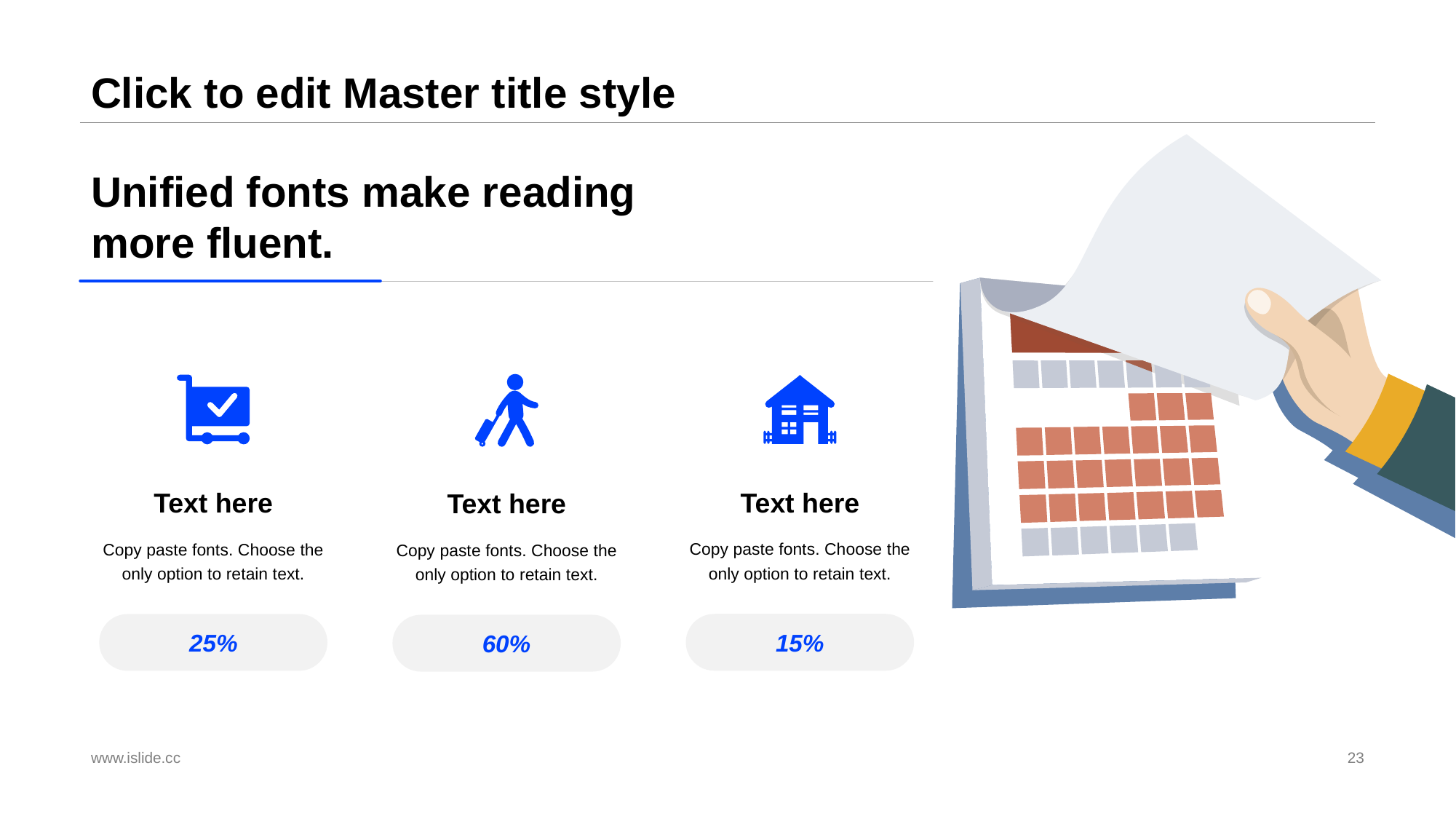

# Click to edit Master title style

Unified fonts make reading more fluent.

Text here
Copy paste fonts. Choose the only option to retain text.
60%

Text here
Copy paste fonts. Choose the only option to retain text.
25%

Text here
Copy paste fonts. Choose the only option to retain text.
15%
www.islide.cc
23